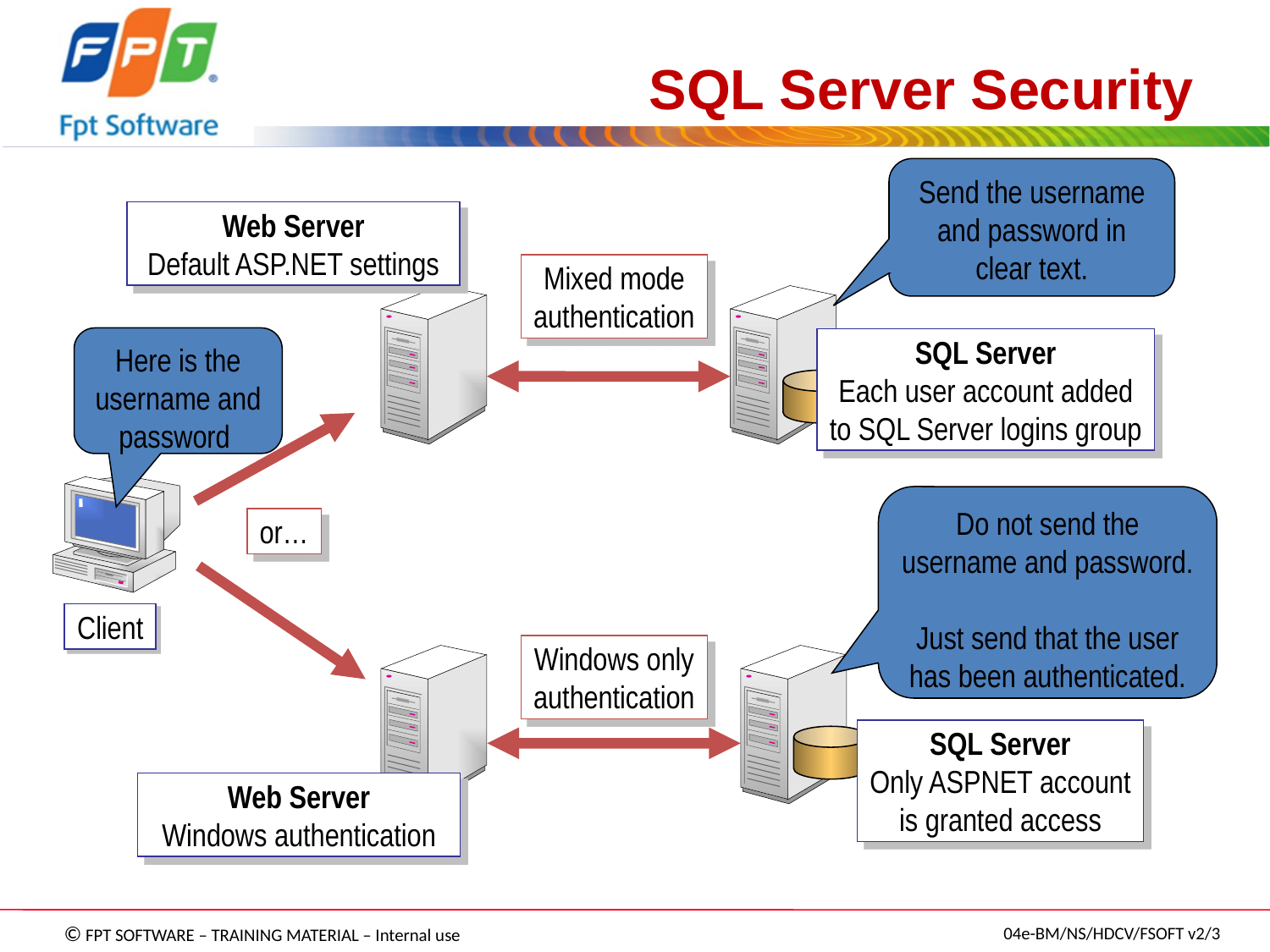

# SQL Server Security
Send the username and password in clear text.
Web Server
Default ASP.NET settings
Mixed mode
authentication

Here is the username and password
SQL Server
Each user account added
to SQL Server logins group

Do not send the username and password.
Just send that the user has been authenticated.
or…

Client
Windows only
authentication

SQL Server
Only ASPNET account
is granted access

Web Server
Windows authentication